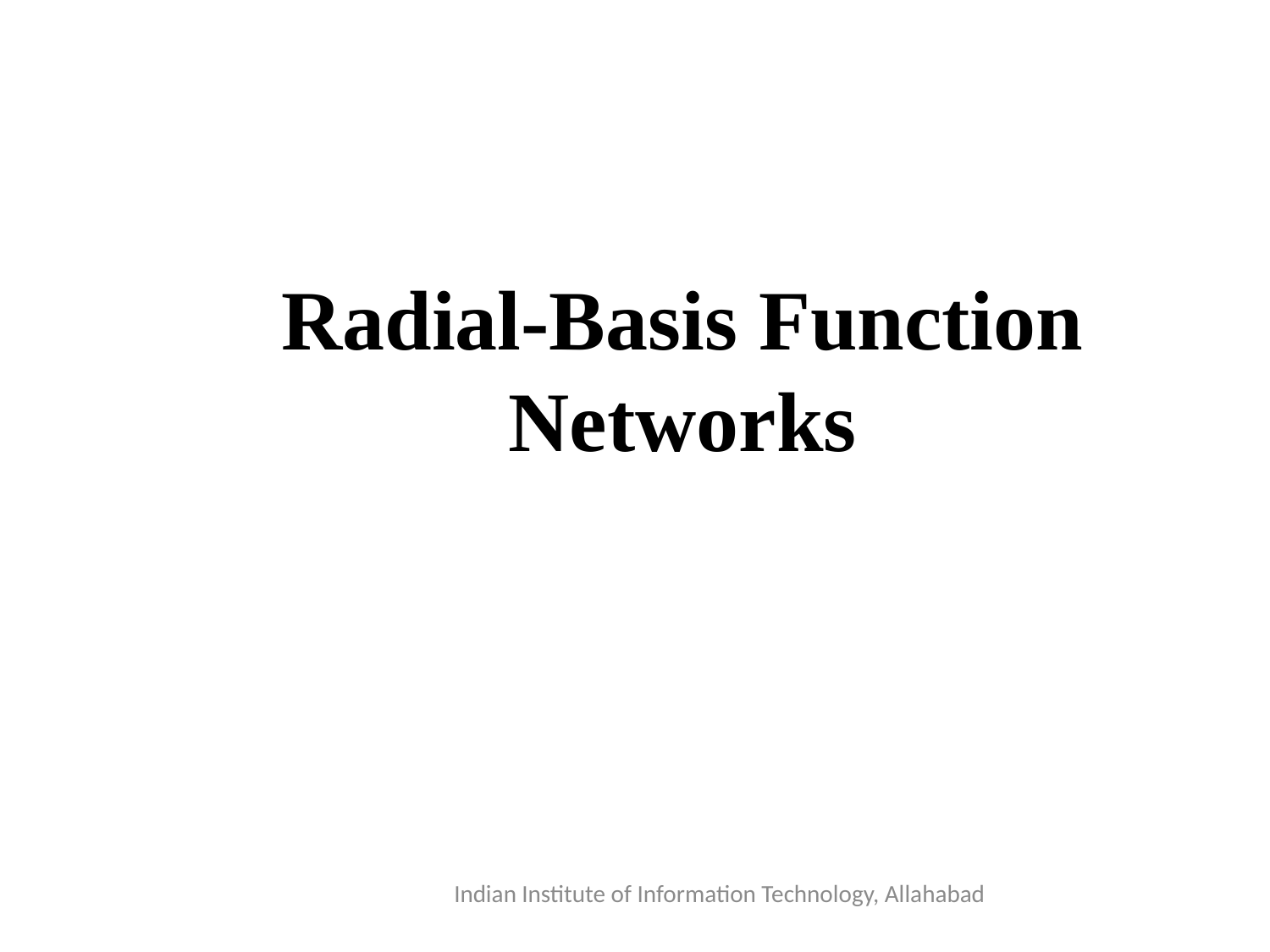

# Radial-Basis Function Networks
Indian Institute of Information Technology, Allahabad